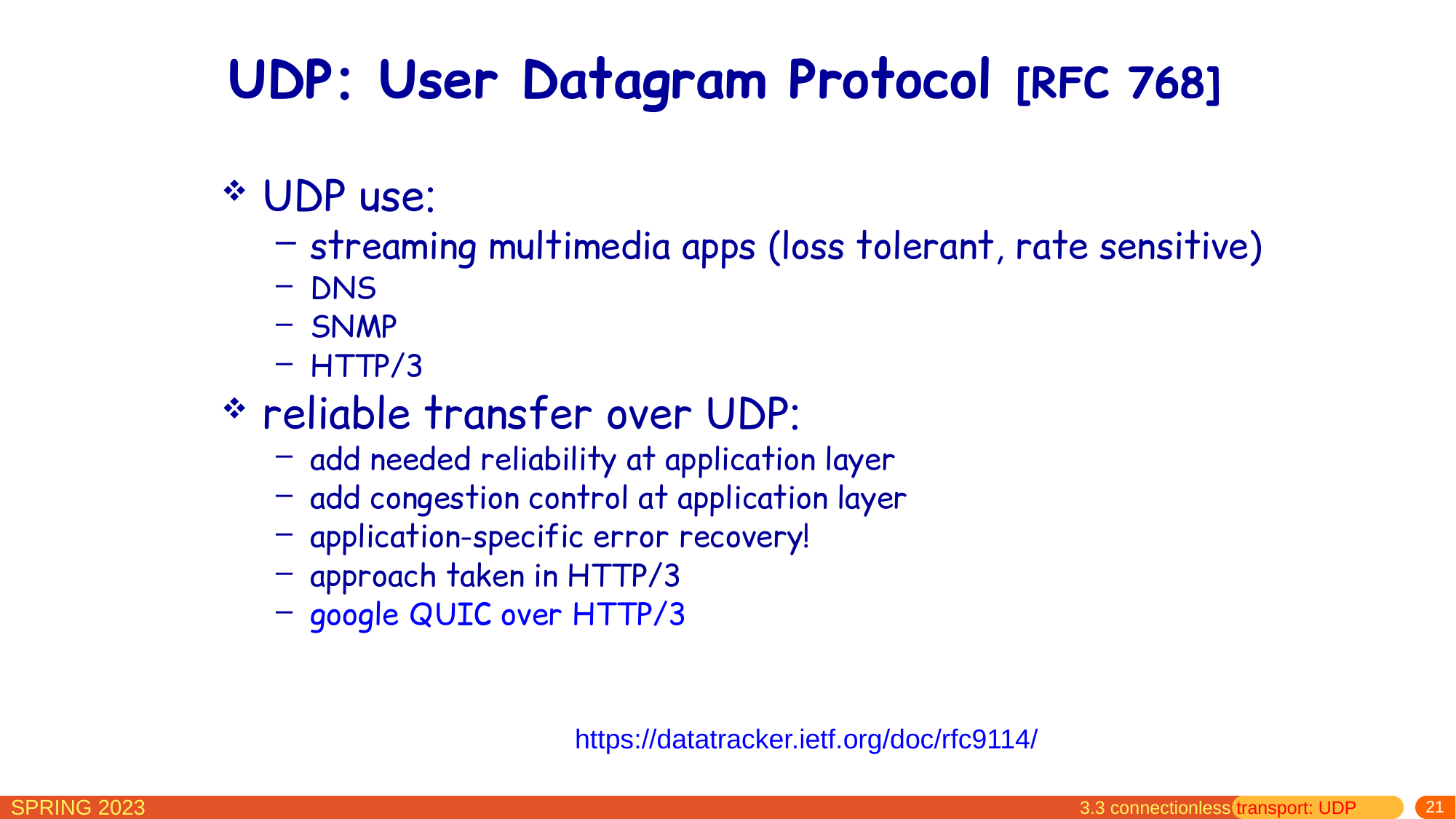

# UDP: User Datagram Protocol [RFC 768]
UDP use:
streaming multimedia apps (loss tolerant, rate sensitive)
DNS
SNMP
HTTP/3
reliable transfer over UDP:
add needed reliability at application layer
add congestion control at application layer
application-specific error recovery!
approach taken in HTTP/3
google QUIC over HTTP/3

https://datatracker.ietf.org/doc/rfc9114/
3.3 connectionless transport: UDP